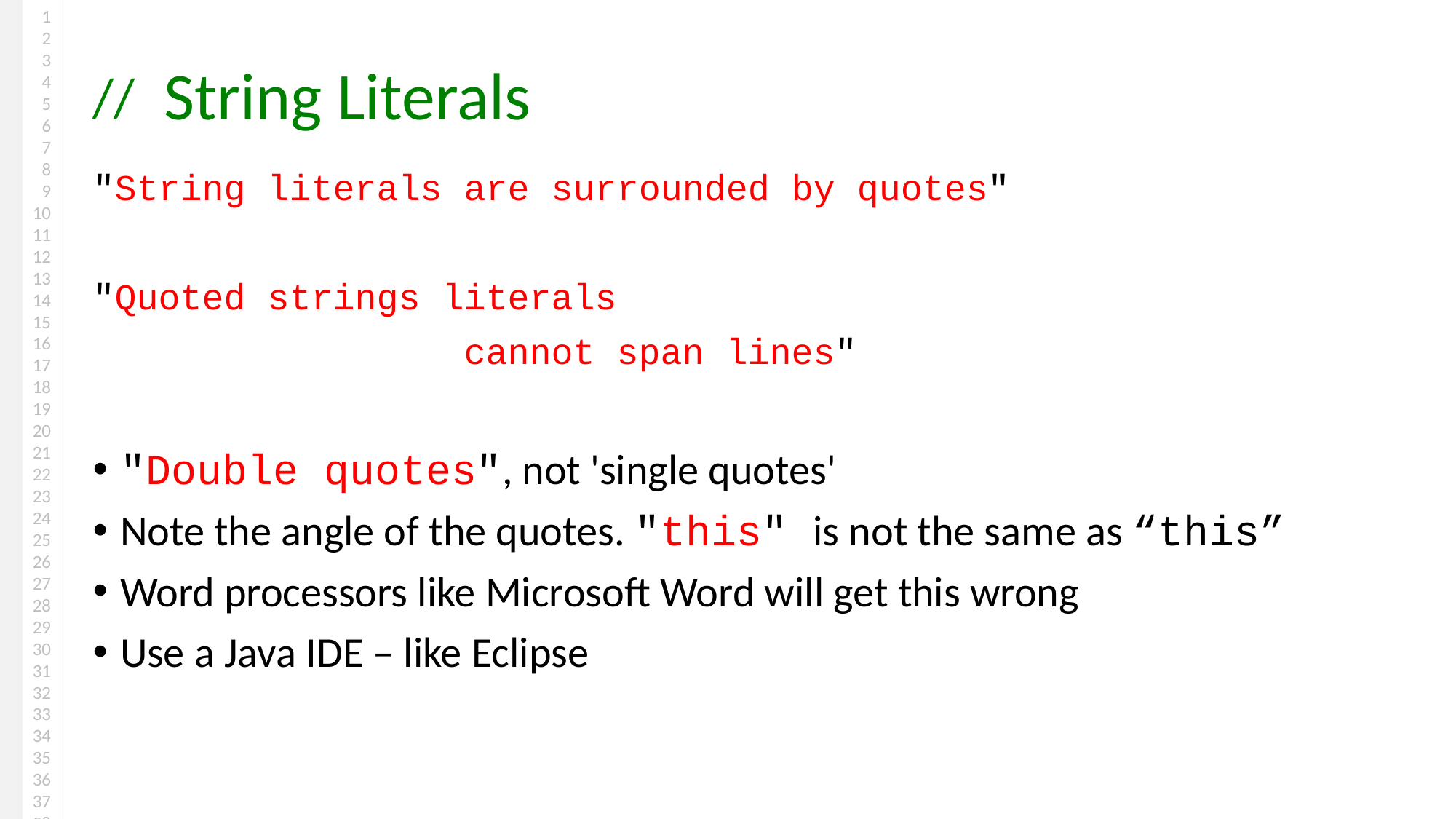

# String Literals
"String literals are surrounded by quotes"

"Quoted strings literals
                 cannot span lines"

"Double quotes", not 'single quotes'
Note the angle of the quotes. "this" is not the same as “this”
Word processors like Microsoft Word will get this wrong
Use a Java IDE – like Eclipse